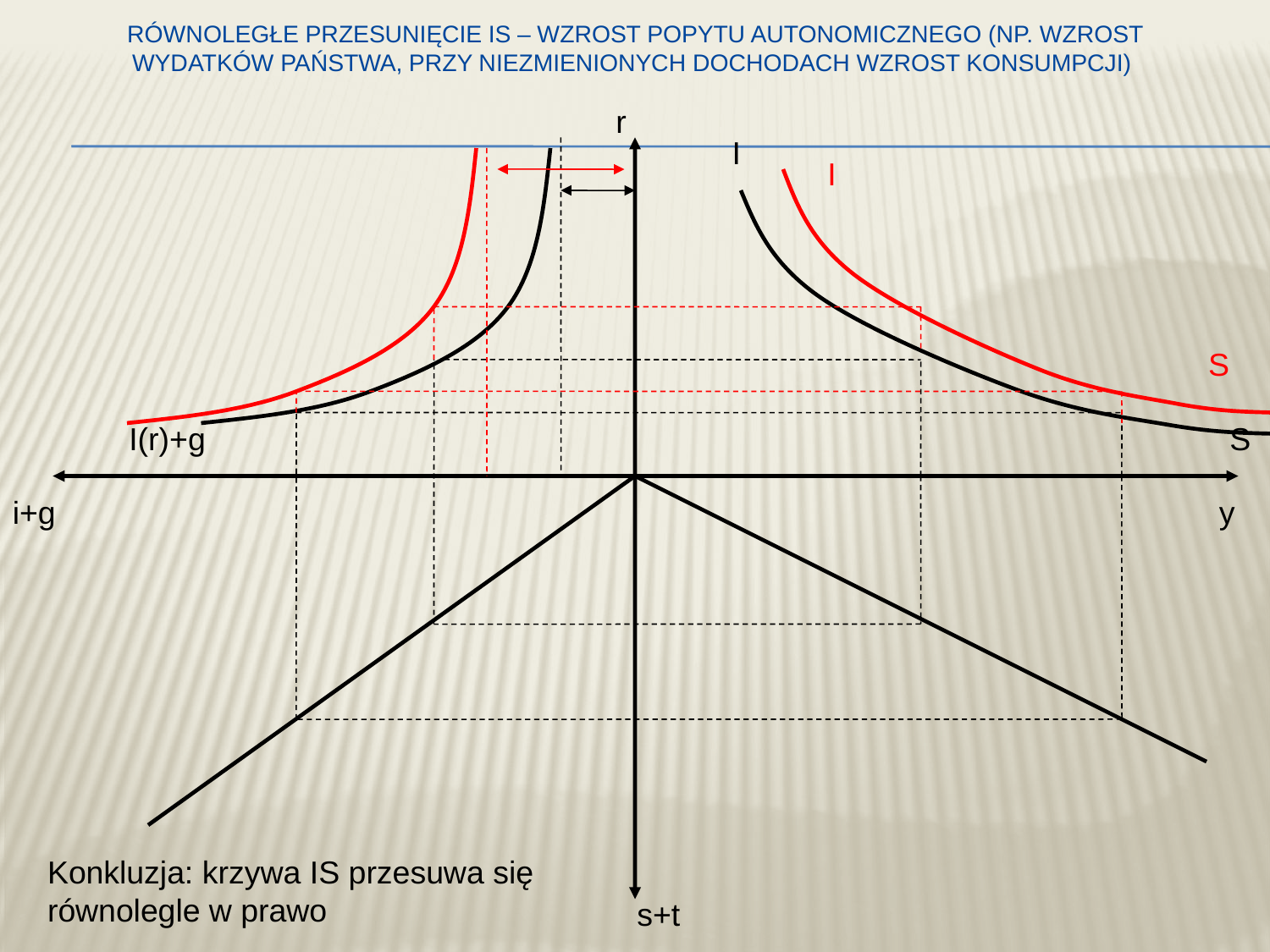

# Równoległe przesunięcie IS – wzrost popytu autonomicznego (np. wzrost wydatków państwa, przy niezmienionych dochodach wzrost konsumpcji)
r
I

I(r)+g

S

i+g
y

s+t

I

S

Konkluzja: krzywa IS przesuwa się równolegle w prawo